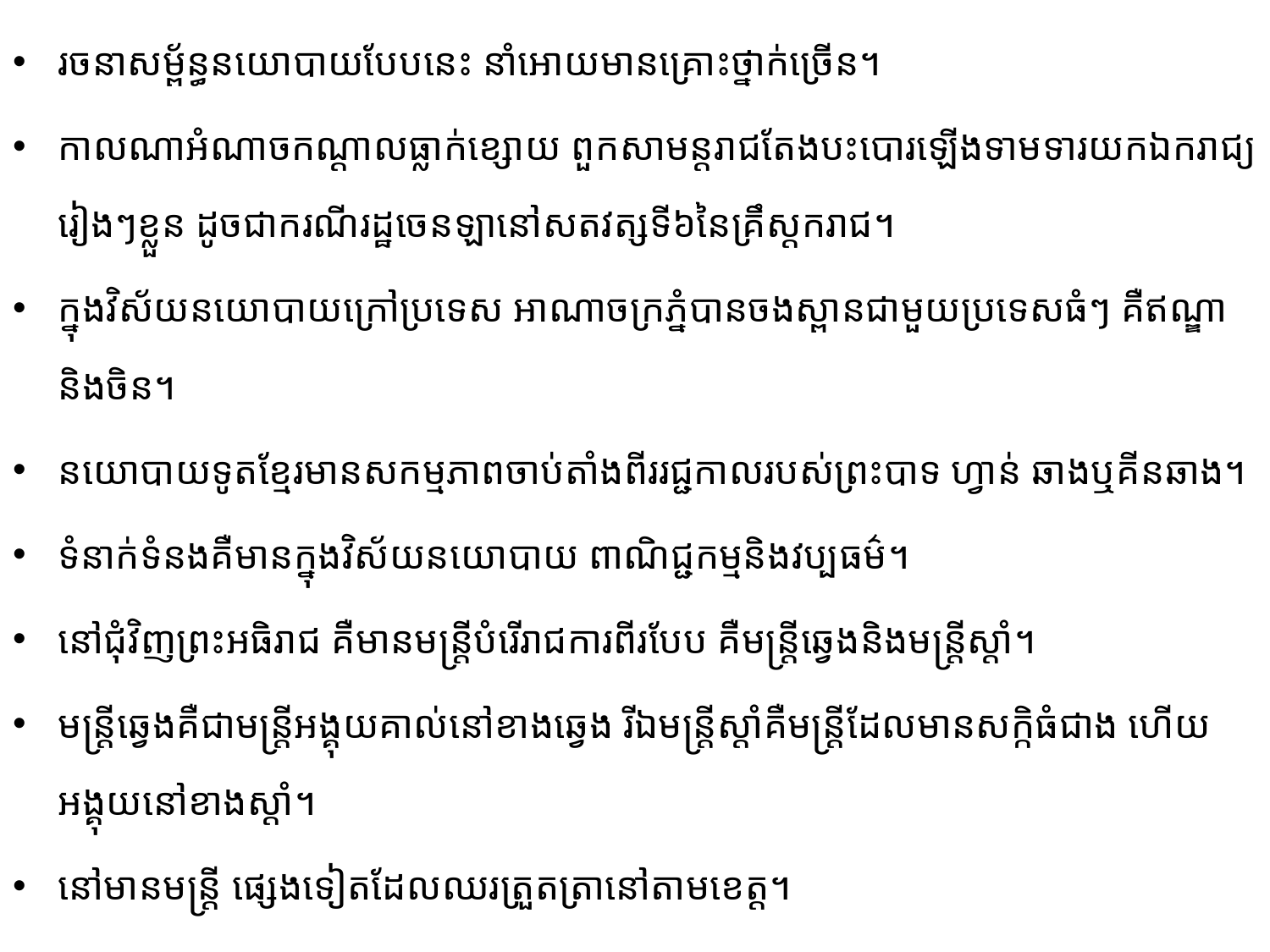

រចនា​សម្ព័ន្ធនយោបាយបែបនេះ នាំអោយមានគ្រោះថ្នាក់ច្រើន។
កាល​ណា​អំណាច​​កណ្ដាល​ធ្លាក់ខ្សោយ ពួកសាមន្ត​រាជ​តែងបះបោរឡើងទាមទារយកឯករាជ្យរៀងៗខ្លួន ដូចជា​ករណី​រដ្ឋចេនឡានៅសតវត្សទី៦នៃគ្រឹស្តករាជ។
ក្នុងវិស័យនយោបាយក្រៅប្រទេស អាណាចក្រភ្នំបានចងស្ពានជាមួយប្រទេសធំៗ​ គឺឥណ្ឌានិង​ចិន។
នយោបាយទូតខ្មែរមានសកម្មភាពចាប់តាំងពីររជ្ជកាលរបស់ព្រះបាទ ហ្វាន់ ឆាងឬគីនឆាង។
ទំនាក់ទំនងគឺ​មាន​ក្នុងវិស័យនយោបាយ ពាណិជ្ជ​កម្មនិងវប្បធម៌។
នៅជុំវិញព្រះអធិរាជ គឺមានមន្រ្តីបំរើរាជការពីរបែប គឺមន្រ្តីឆ្វេងនិងមន្រ្តីស្ដាំ។
មន្រ្តីឆ្វេងគឺ​ជាមន្រ្តី​អង្គុយ​គាល់នៅខាងឆ្វេង រីឯមន្រ្តីស្ដាំគឺមន្រ្តីដែលមានសក្កិធំជាង ហើយអង្គុយនៅខាងស្ដាំ។
នៅមានមន្រ្តី ផ្សេ​ង​ទៀតដែលឈរត្រួតត្រានៅតាមខេត្ត។